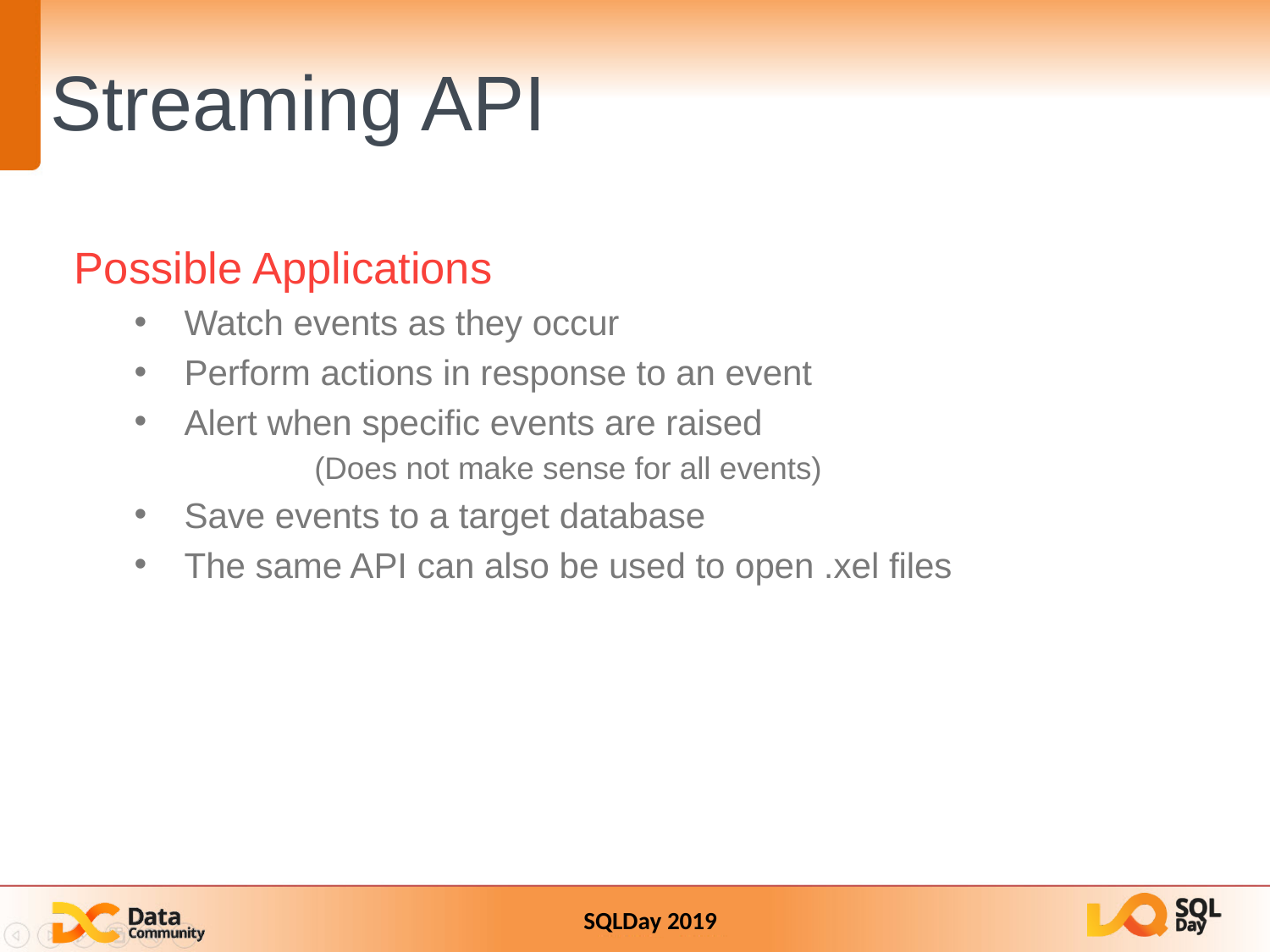

Streaming API
Possible Applications
Watch events as they occur
Perform actions in response to an event
Alert when specific events are raised
(Does not make sense for all events)
Save events to a target database
The same API can also be used to open .xel files